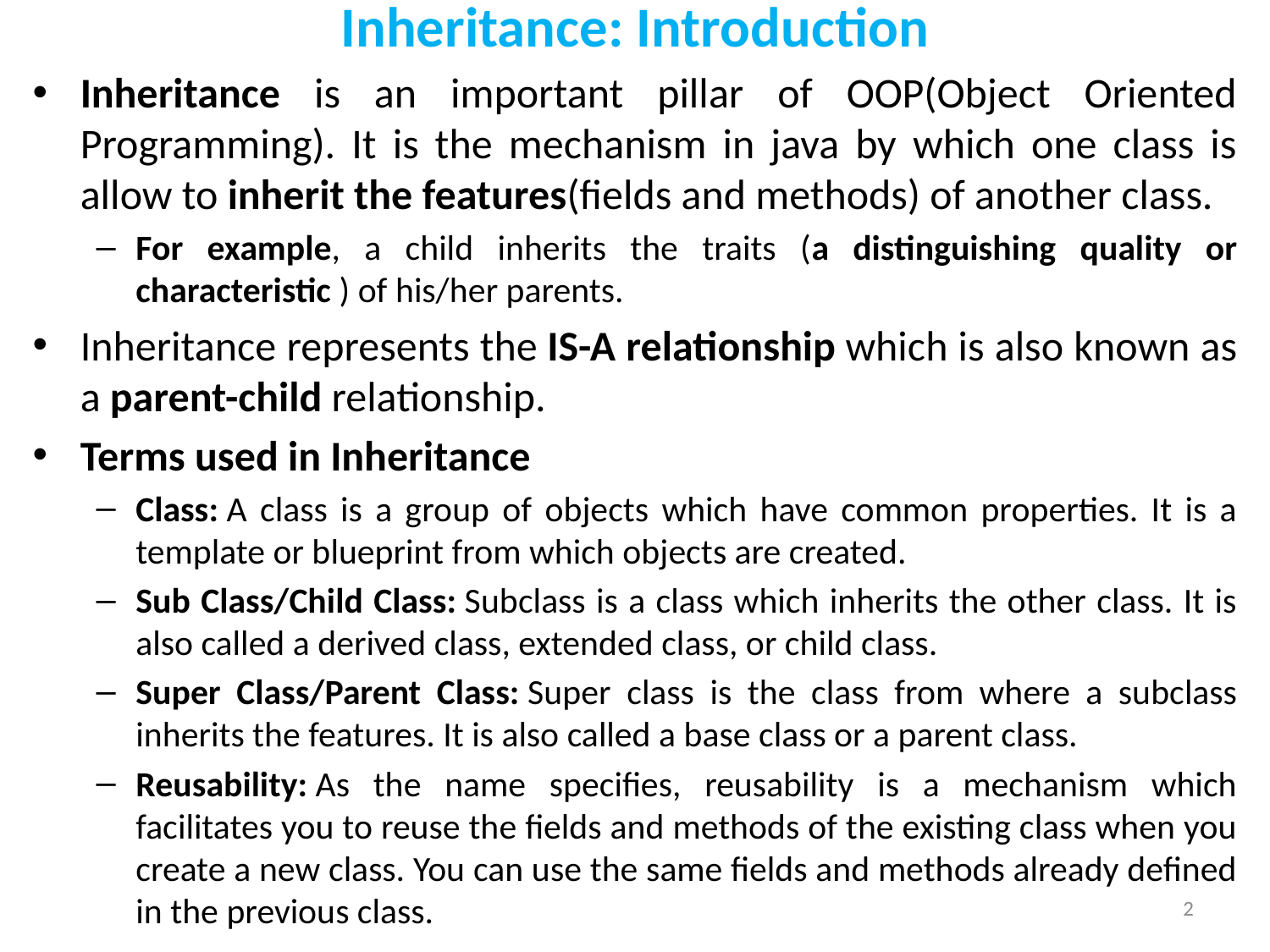

# Inheritance: Introduction
Inheritance is an important pillar of OOP(Object Oriented Programming). It is the mechanism in java by which one class is allow to inherit the features(fields and methods) of another class.
For example, a child inherits the traits (a distinguishing quality or characteristic ) of his/her parents.
Inheritance represents the IS-A relationship which is also known as a parent-child relationship.
Terms used in Inheritance
Class: A class is a group of objects which have common properties. It is a template or blueprint from which objects are created.
Sub Class/Child Class: Subclass is a class which inherits the other class. It is also called a derived class, extended class, or child class.
Super Class/Parent Class: Super class is the class from where a subclass inherits the features. It is also called a base class or a parent class.
Reusability: As the name specifies, reusability is a mechanism which facilitates you to reuse the fields and methods of the existing class when you create a new class. You can use the same fields and methods already defined in the previous class.

2